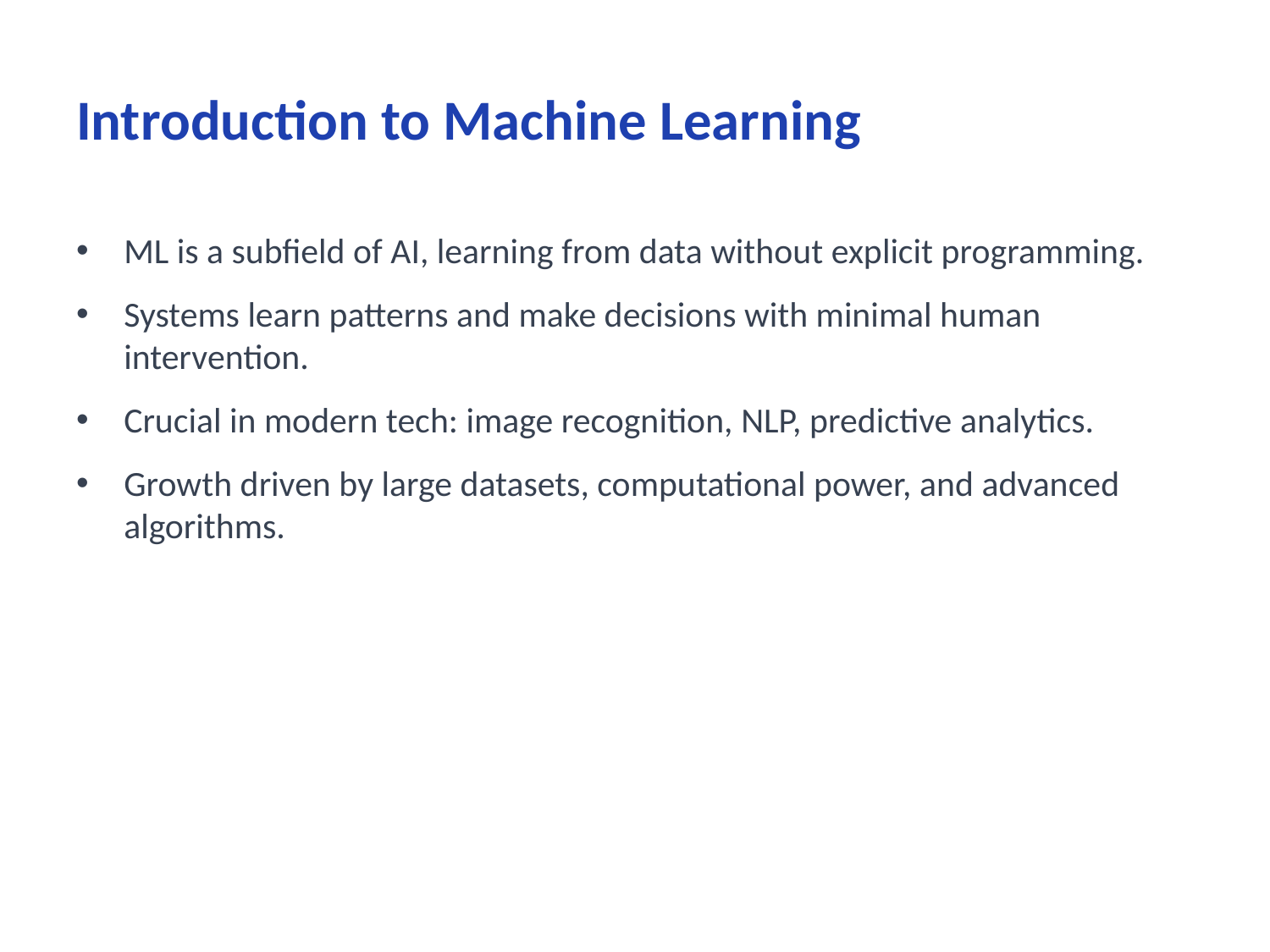

# Introduction to Machine Learning
ML is a subfield of AI, learning from data without explicit programming.
Systems learn patterns and make decisions with minimal human intervention.
Crucial in modern tech: image recognition, NLP, predictive analytics.
Growth driven by large datasets, computational power, and advanced algorithms.